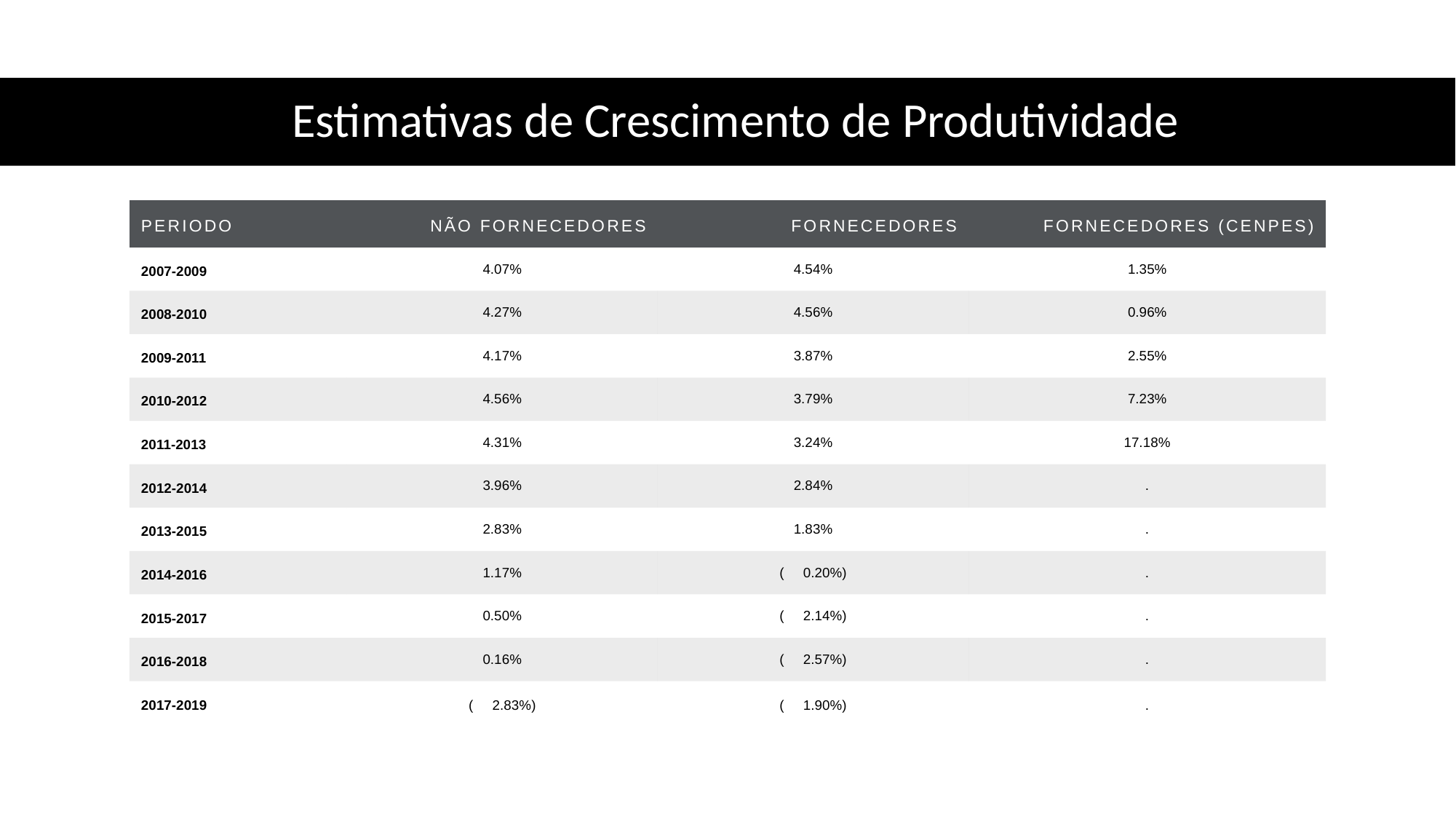

# Estimativas de Crescimento de Produtividade

| Periodo | Não fornecedores | Fornecedores | Fornecedores (CENPES) |
| --- | --- | --- | --- |
| 2007-2009 | 4.07% | 4.54% | 1.35% |
| 2008-2010 | 4.27% | 4.56% | 0.96% |
| 2009-2011 | 4.17% | 3.87% | 2.55% |
| 2010-2012 | 4.56% | 3.79% | 7.23% |
| 2011-2013 | 4.31% | 3.24% | 17.18% |
| 2012-2014 | 3.96% | 2.84% | . |
| 2013-2015 | 2.83% | 1.83% | . |
| 2014-2016 | 1.17% | ( 0.20%) | . |
| 2015-2017 | 0.50% | ( 2.14%) | . |
| 2016-2018 | 0.16% | ( 2.57%) | . |
| 2017-2019 | ( 2.83%) | ( 1.90%) | . |